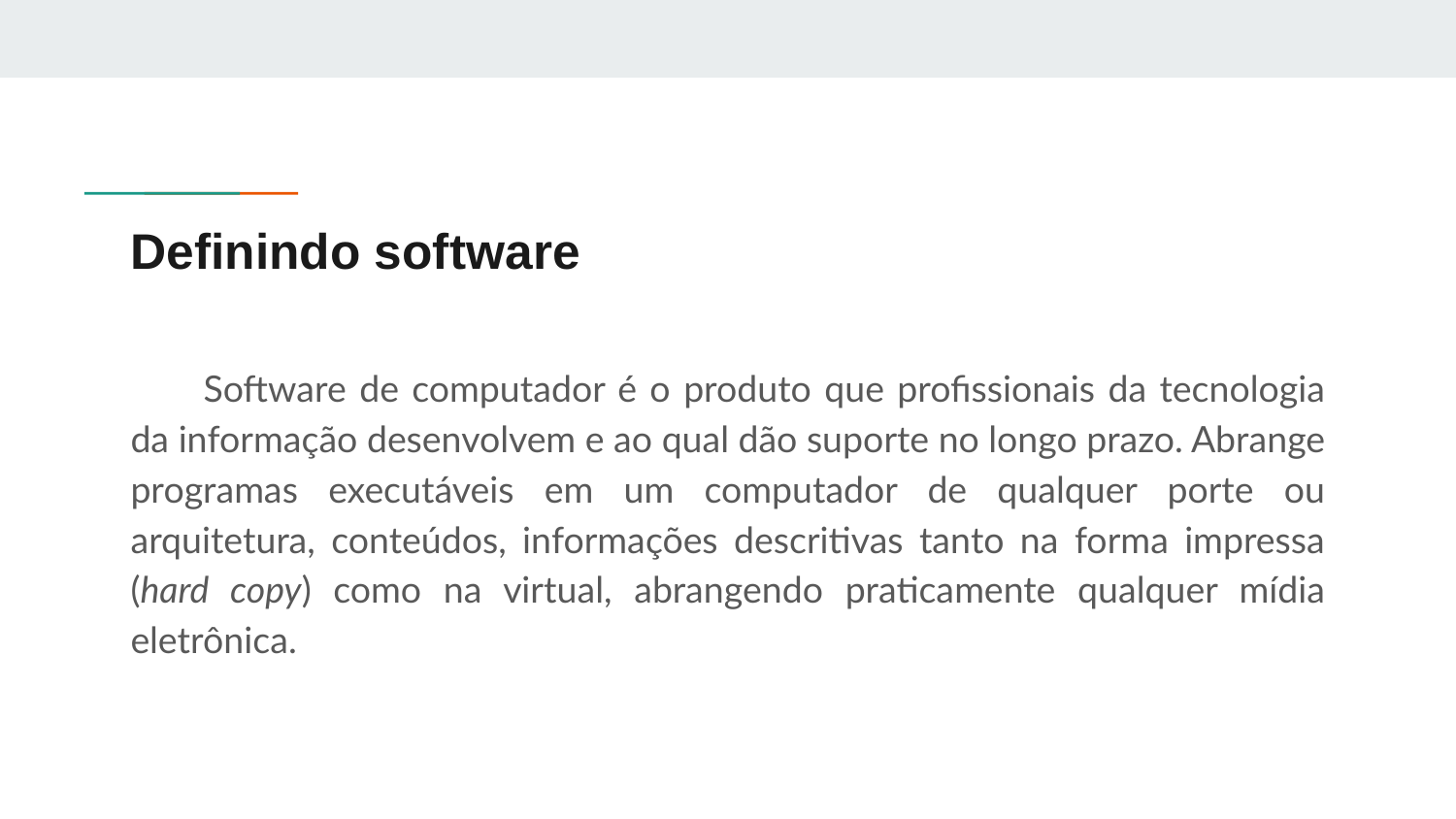

# Definindo software
Software de computador é o produto que profissionais da tecnologia da informação desenvolvem e ao qual dão suporte no longo prazo. Abrange programas executáveis em um computador de qualquer porte ou arquitetura, conteúdos, informações descritivas tanto na forma impressa (hard copy) como na virtual, abrangendo praticamente qualquer mídia eletrônica.